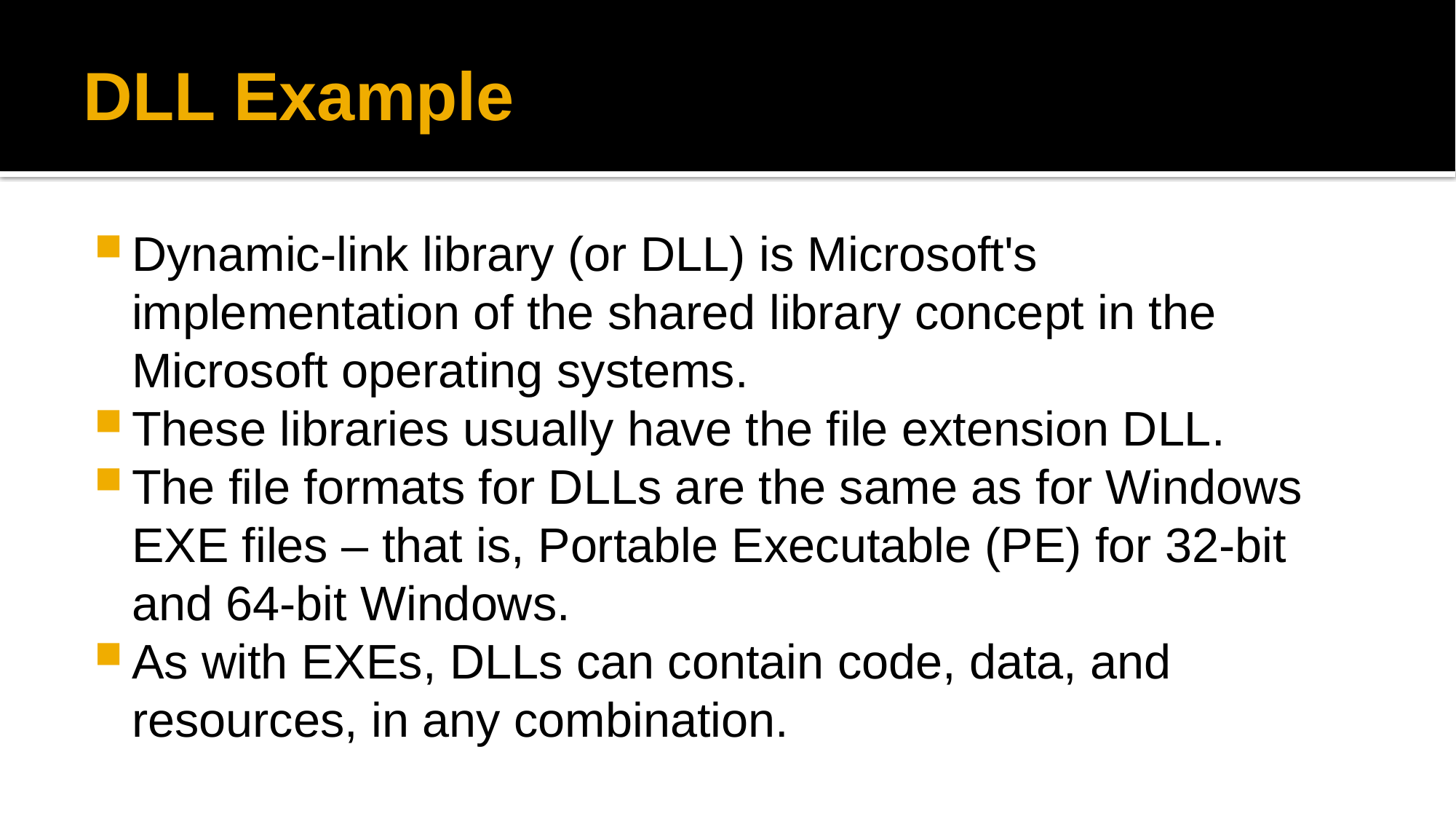

# DLL Example
Dynamic-link library (or DLL) is Microsoft's implementation of the shared library concept in the Microsoft operating systems.
These libraries usually have the file extension DLL.
The file formats for DLLs are the same as for Windows EXE files – that is, Portable Executable (PE) for 32-bit and 64-bit Windows.
As with EXEs, DLLs can contain code, data, and resources, in any combination.